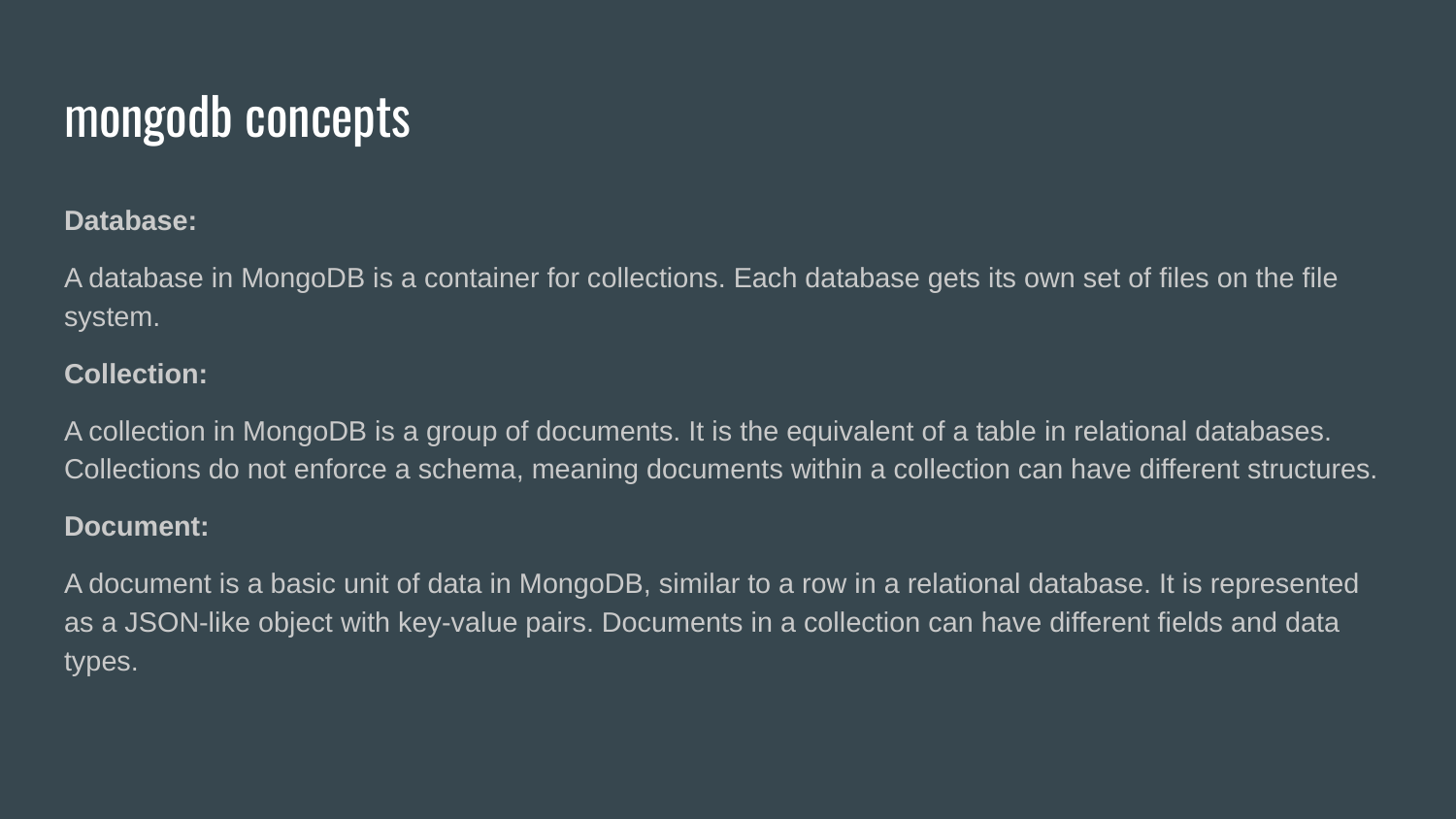

# mongodb concepts
Database:
A database in MongoDB is a container for collections. Each database gets its own set of files on the file system.
Collection:
A collection in MongoDB is a group of documents. It is the equivalent of a table in relational databases. Collections do not enforce a schema, meaning documents within a collection can have different structures.
Document:
A document is a basic unit of data in MongoDB, similar to a row in a relational database. It is represented as a JSON-like object with key-value pairs. Documents in a collection can have different fields and data types.